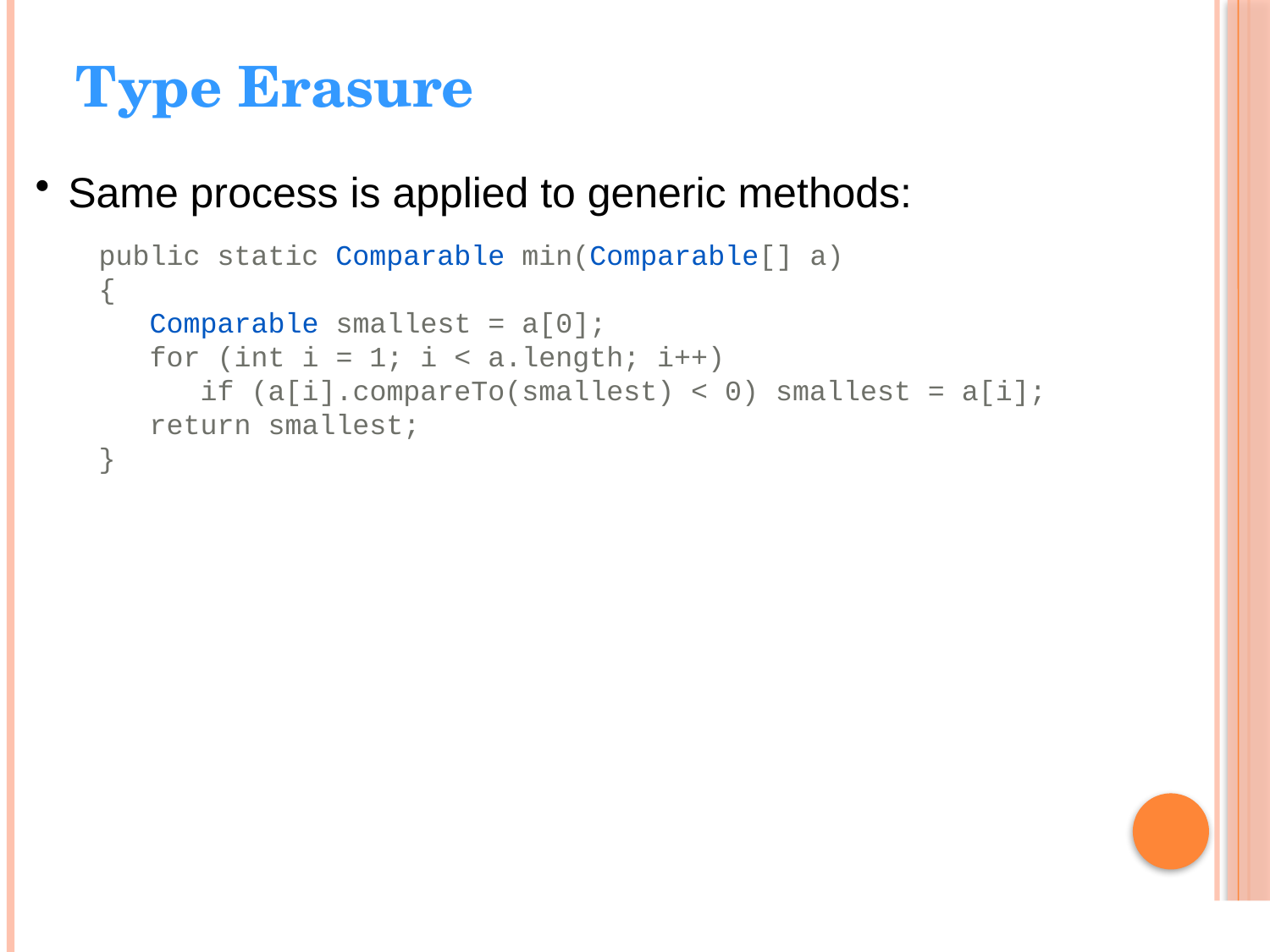

Type Erasure
Same process is applied to generic methods:
public static Comparable min(Comparable[] a)
{
   Comparable smallest = a[0];
   for (int i = 1; i < a.length; i++)
      if (a[i].compareTo(smallest) < 0) smallest = a[i];
   return smallest;
}